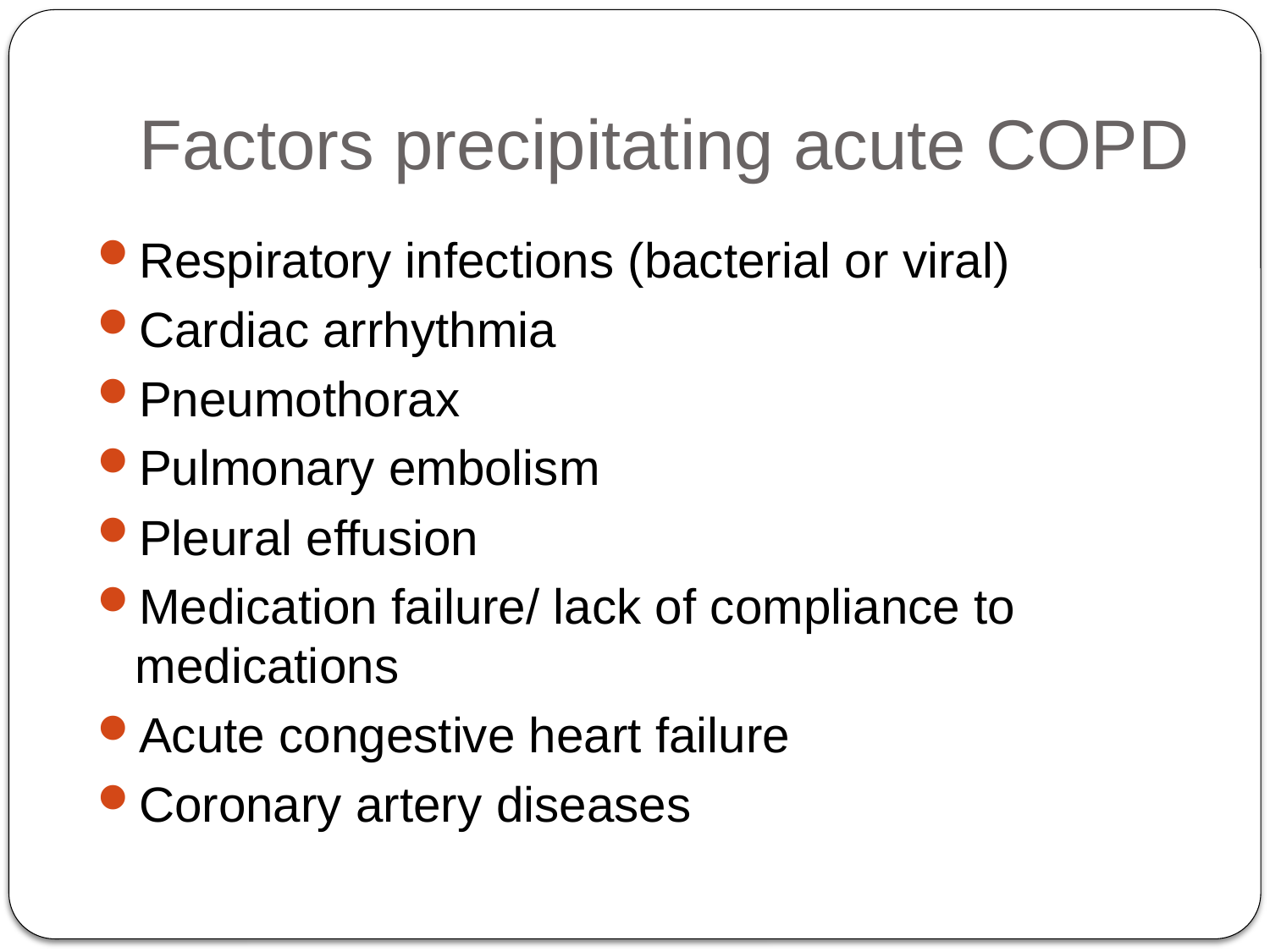

# Factors precipitating acute COPD
Respiratory infections (bacterial or viral)
Cardiac arrhythmia
Pneumothorax
Pulmonary embolism
Pleural effusion
Medication failure/ lack of compliance to medications
Acute congestive heart failure
Coronary artery diseases